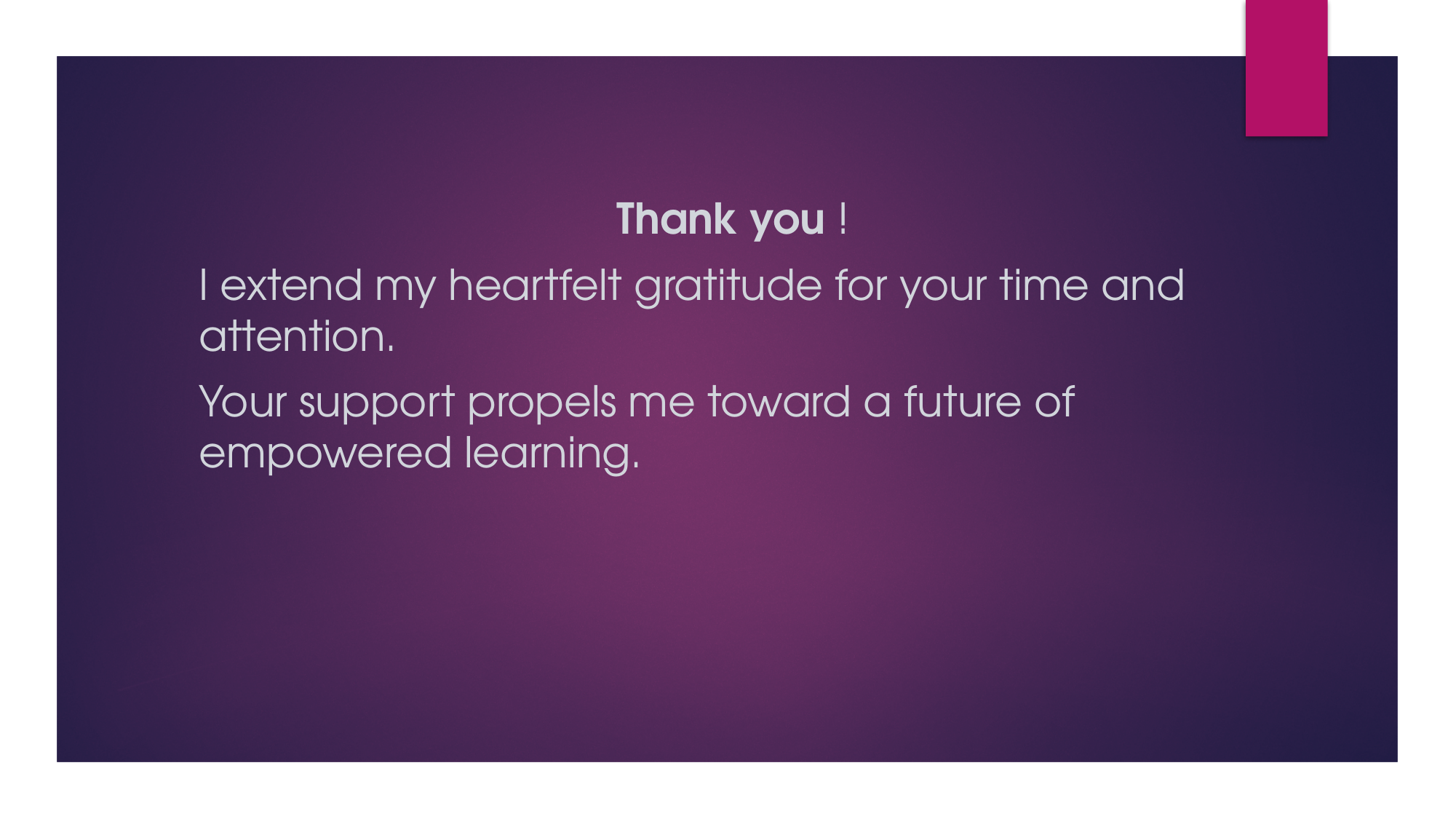

Thank you !
I extend my heartfelt gratitude for your time and attention.
Your support propels me toward a future of empowered learning.